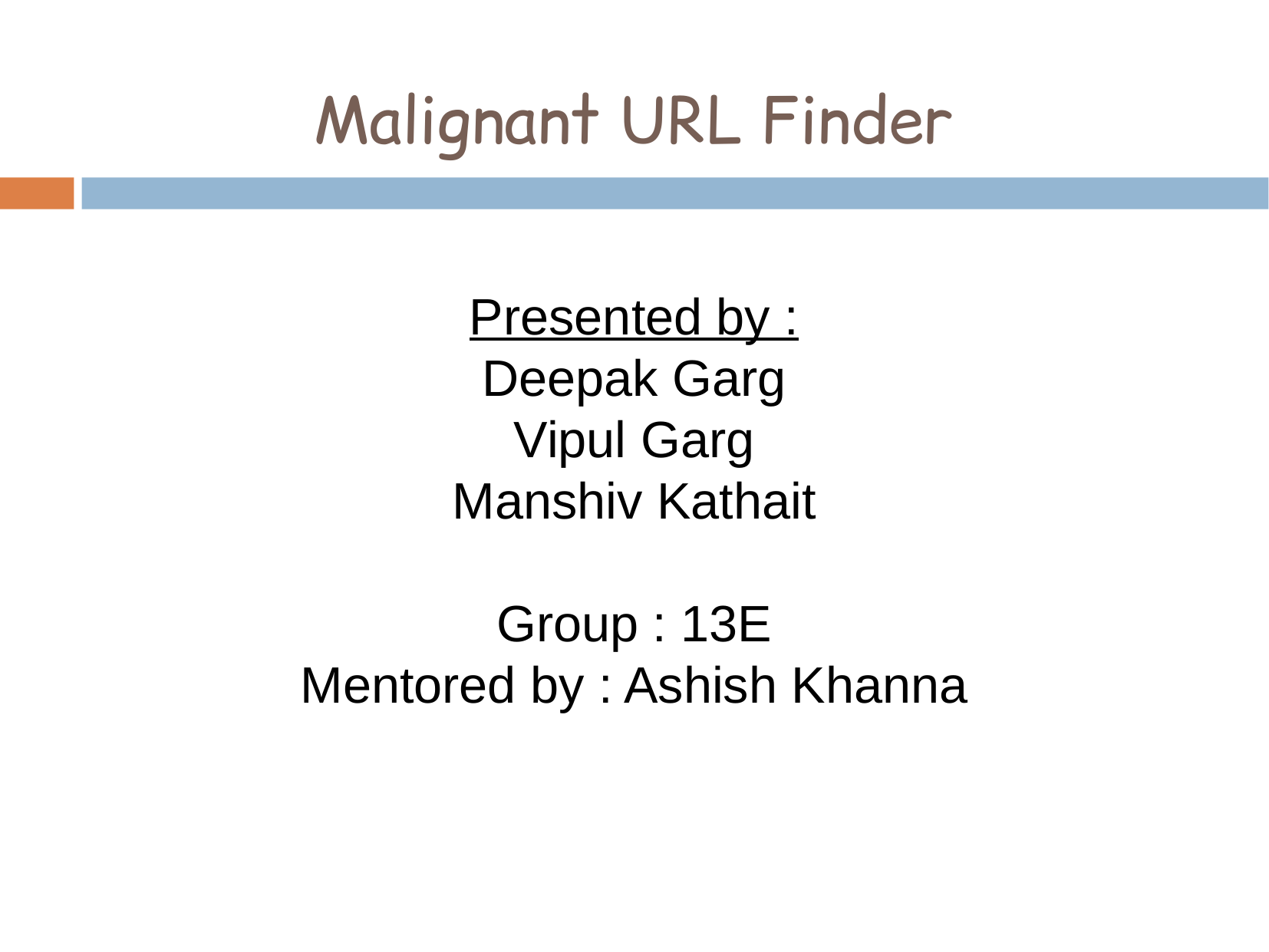

Malignant URL Finder
Presented by :
Deepak Garg
Vipul Garg
Manshiv Kathait

Group : 13E
Mentored by : Ashish Khanna